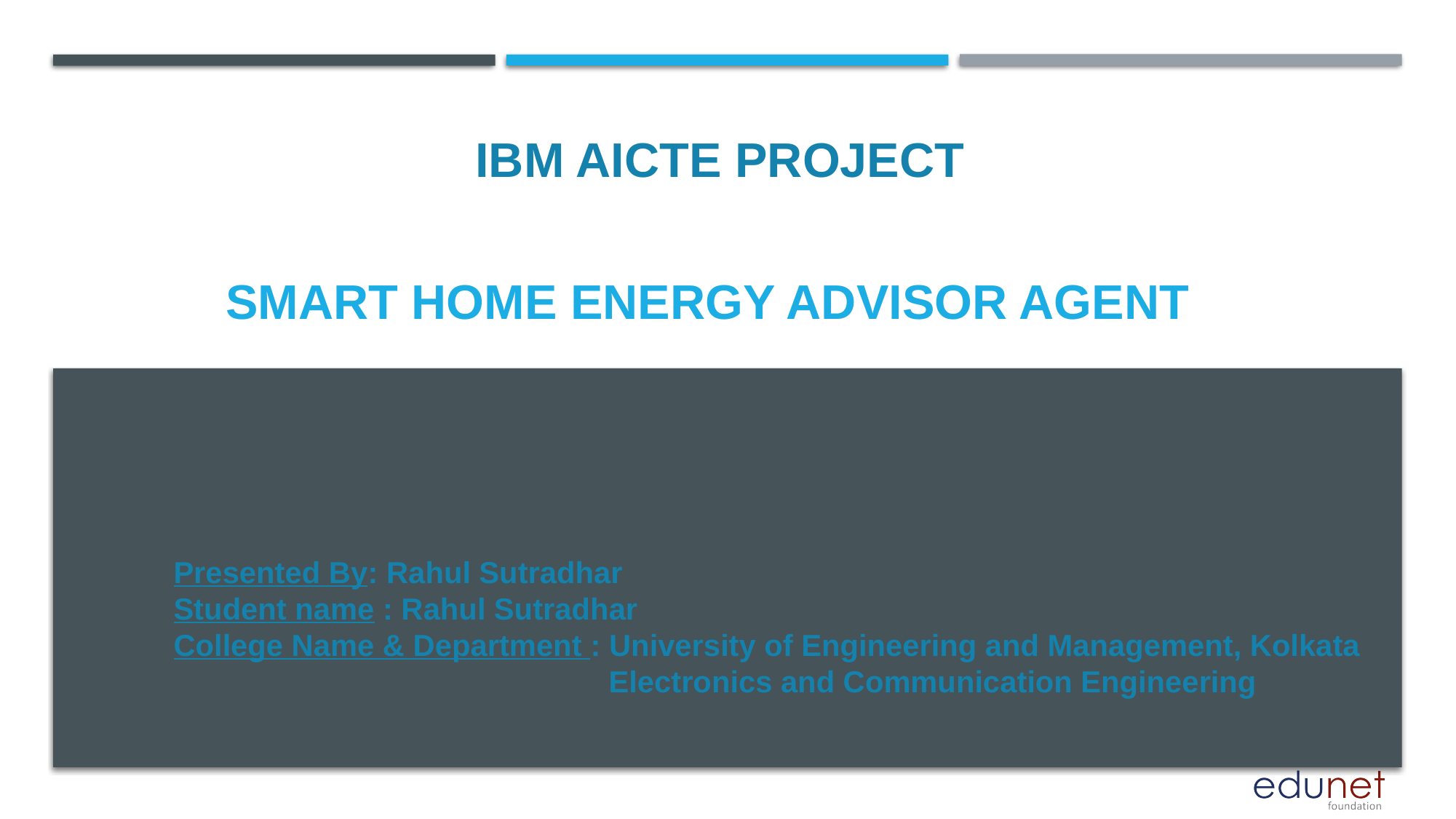

IBM AICTE PROJECT
# SMART HOME ENERGY ADVISOR agent
Presented By: Rahul Sutradhar
Student name : Rahul Sutradhar
College Name & Department : University of Engineering and Management, Kolkata
                                                    Electronics and Communication Engineering